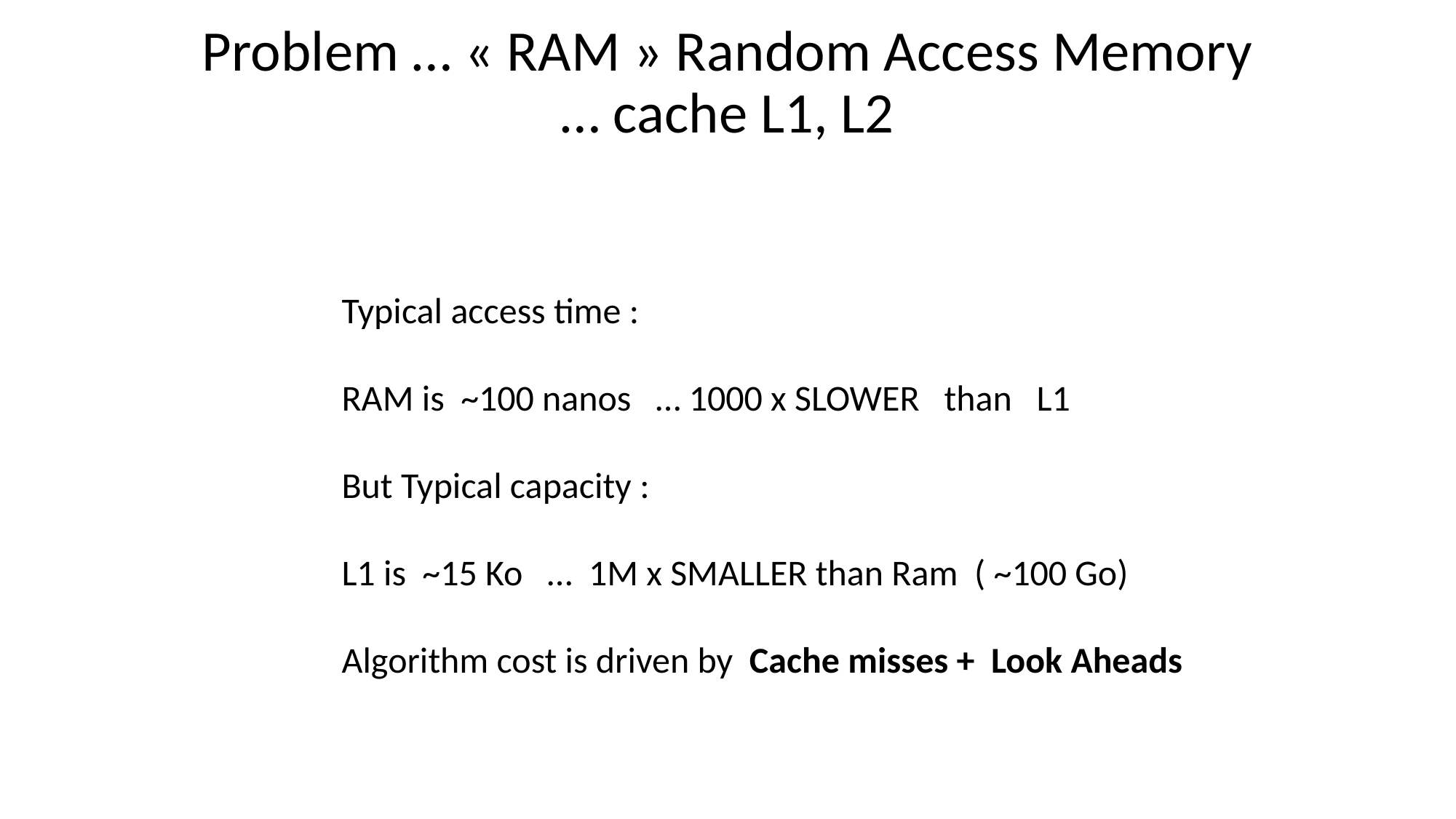

# Problem … « RAM » Random Access Memory … cache L1, L2
Typical access time :

RAM is  ~100 nanos   … 1000 x SLOWER   than   L1

But Typical capacity :

L1 is  ~15 Ko   …  1M x SMALLER than Ram  ( ~100 Go)

Algorithm cost is driven by  Cache misses +  Look Aheads